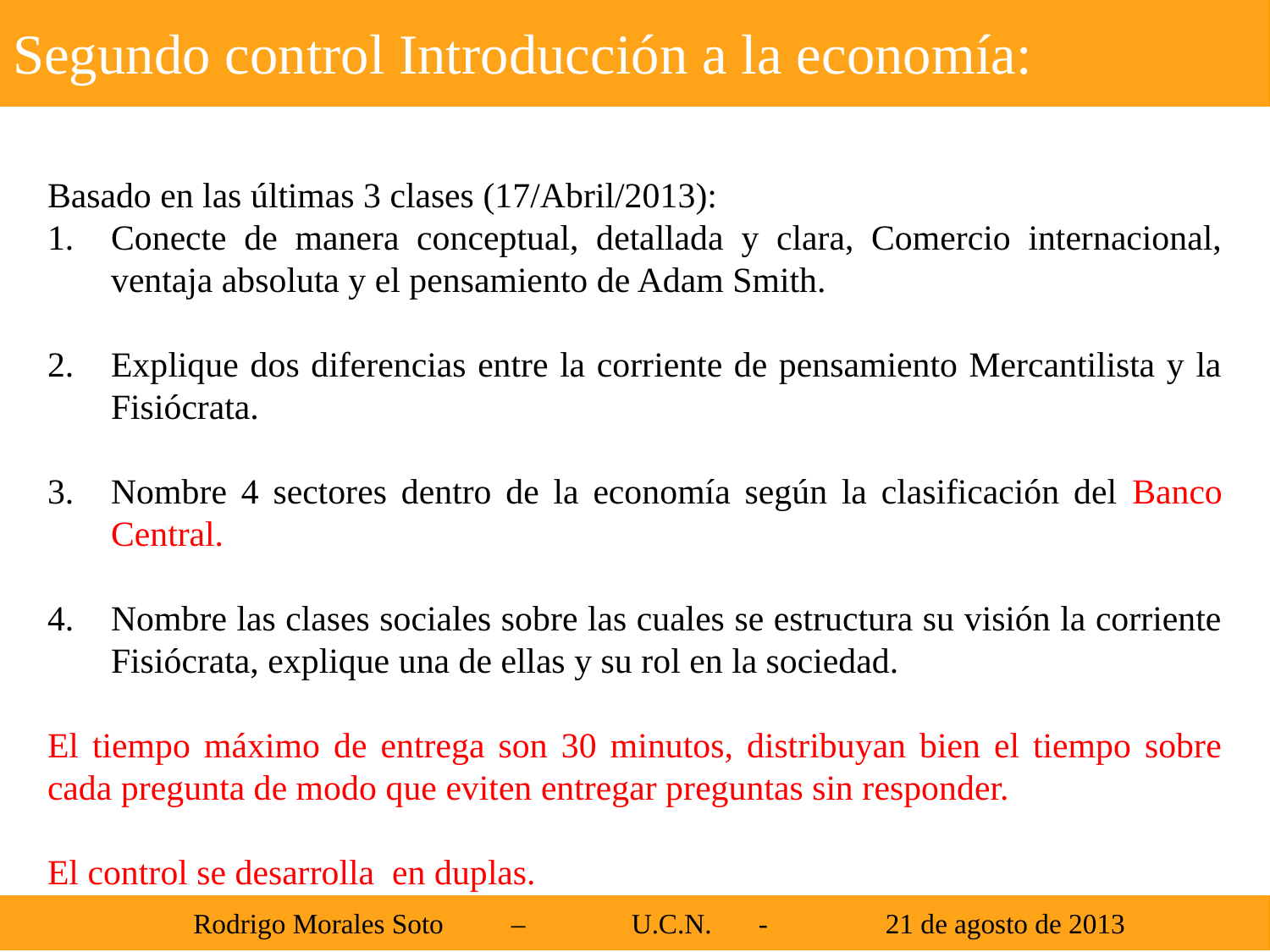

Segundo control Introducción a la economía:
Basado en las últimas 3 clases (17/Abril/2013):
Conecte de manera conceptual, detallada y clara, Comercio internacional, ventaja absoluta y el pensamiento de Adam Smith.

Explique dos diferencias entre la corriente de pensamiento Mercantilista y la Fisiócrata.

Nombre 4 sectores dentro de la economía según la clasificación del Banco Central.

Nombre las clases sociales sobre las cuales se estructura su visión la corriente Fisiócrata, explique una de ellas y su rol en la sociedad.

El tiempo máximo de entrega son 30 minutos, distribuyan bien el tiempo sobre cada pregunta de modo que eviten entregar preguntas sin responder.

El control se desarrolla  en duplas.
          Rodrigo Morales Soto	 – 	U.C.N. 	-	21 de agosto de 2013